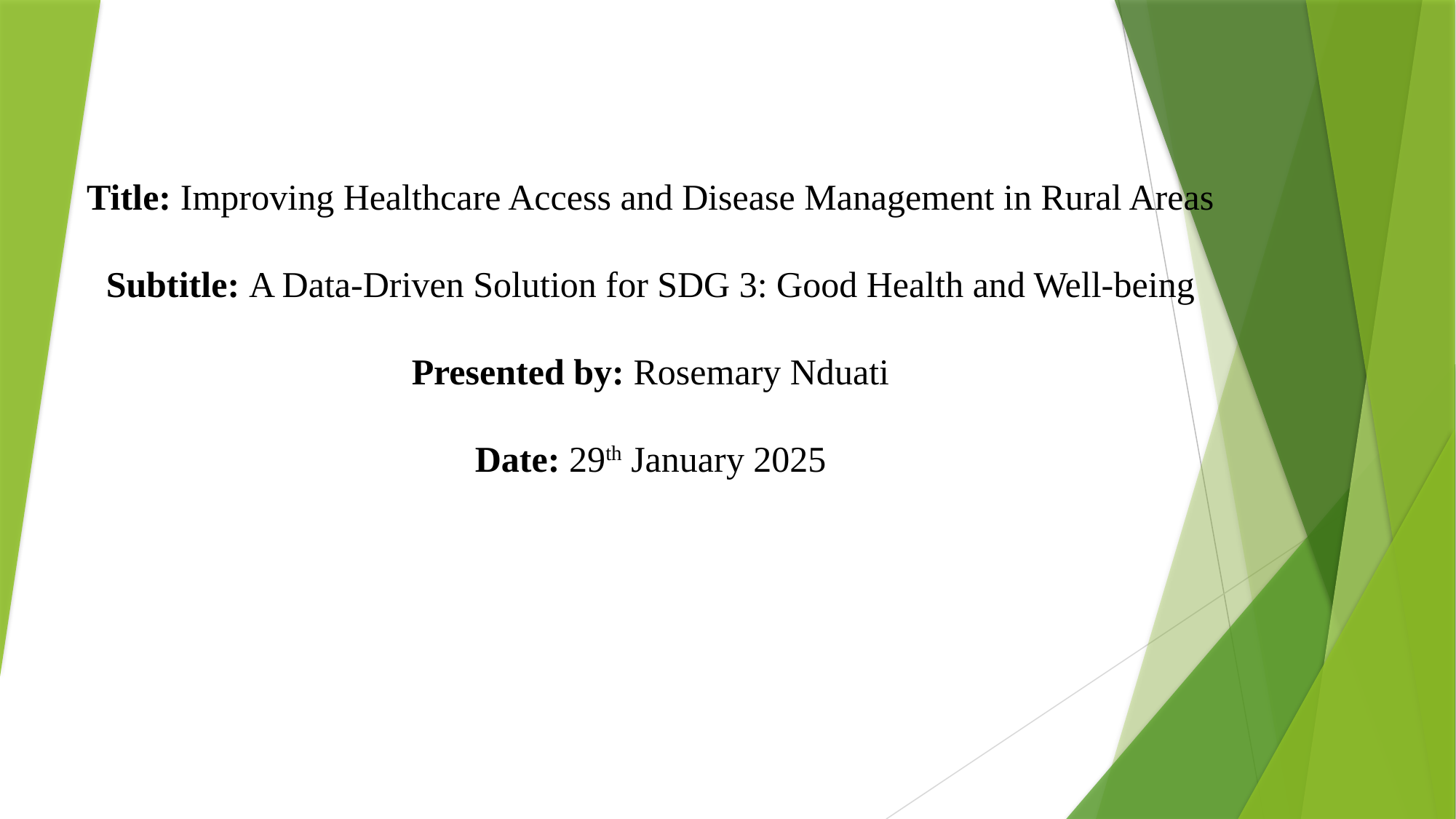

# Title: Improving Healthcare Access and Disease Management in Rural Areas
Subtitle: A Data-Driven Solution for SDG 3: Good Health and Well-being
Presented by: Rosemary Nduati
Date: 29th January 2025